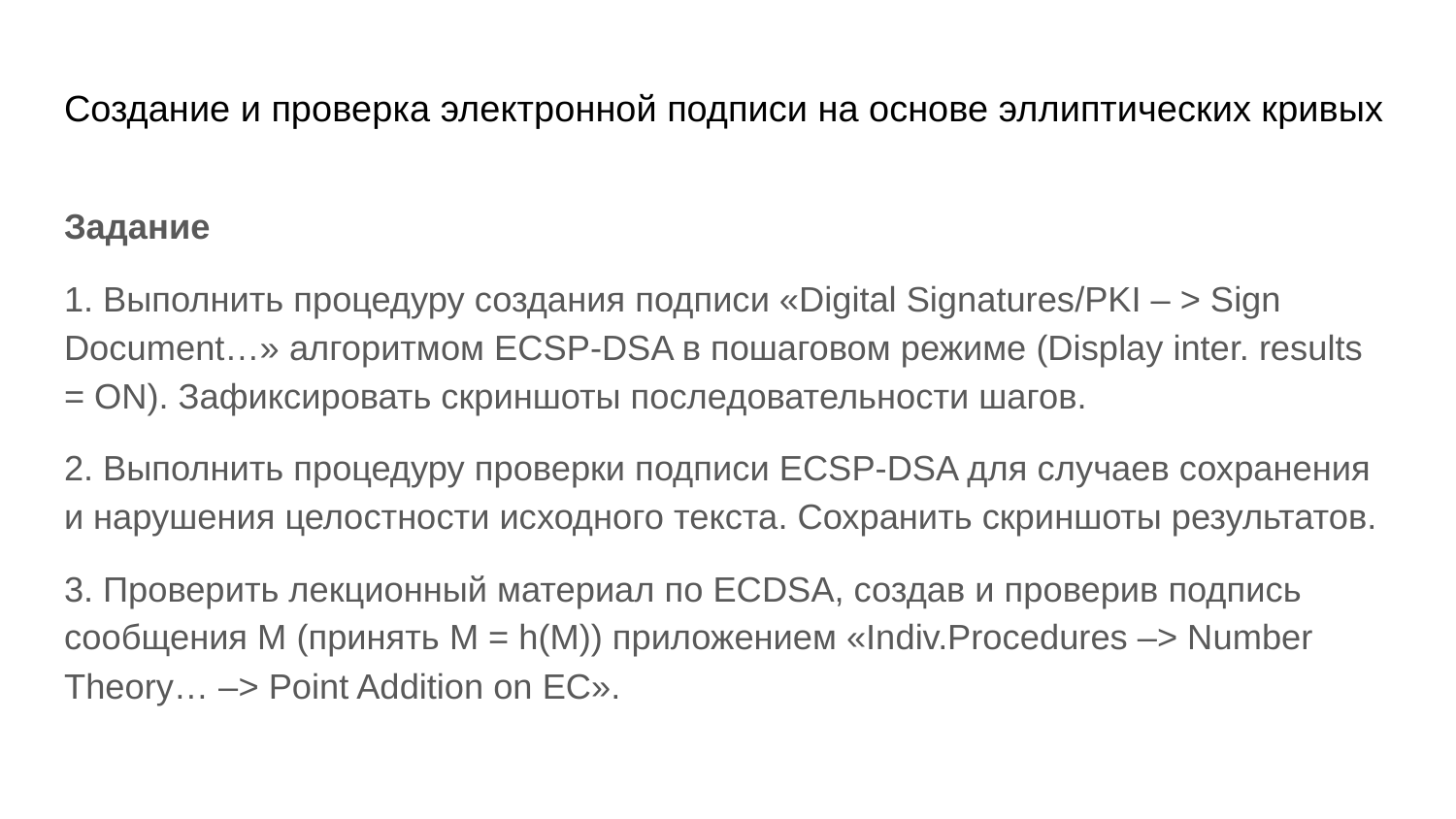

# Создание и проверка электронной подписи на основе эллиптических кривых
Задание
1. Выполнить процедуру создания подписи «Digital Signatures/PKI – > Sign Document…» алгоритмом ECSP-DSA в пошаговом режиме (Display inter. results = ON). Зафиксировать скриншоты последовательности шагов.
2. Выполнить процедуру проверки подписи ECSP-DSA для случаев сохранения и нарушения целостности исходного текста. Сохранить скриншоты результатов.
3. Проверить лекционный материал по ECDSA, создав и проверив подпись сообщения M (принять M = h(M)) приложением «Indiv.Procedures –> Number Theory… –> Point Addition on EC».